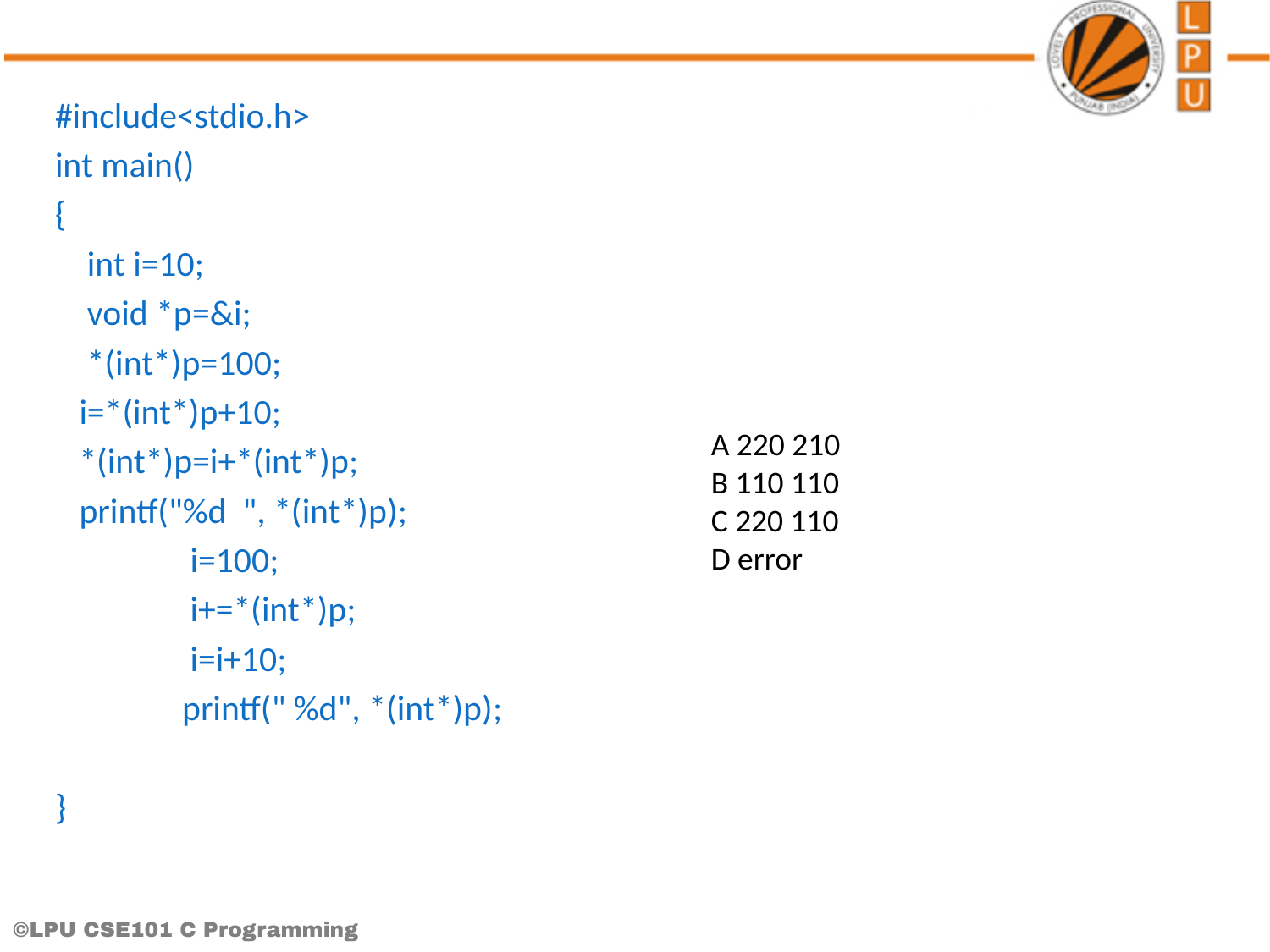

#include<stdio.h>
int main()
{
    int i=10;
    void *p=&i;
    *(int*)p=100;
   i=*(int*)p+10;
   *(int*)p=i+*(int*)p;
   printf("%d  ", *(int*)p);
	 i=100;
	 i+=*(int*)p;
	 i=i+10;
	printf(" %d", *(int*)p);

}

A 220 210
B 110 110
C 220 110
D error